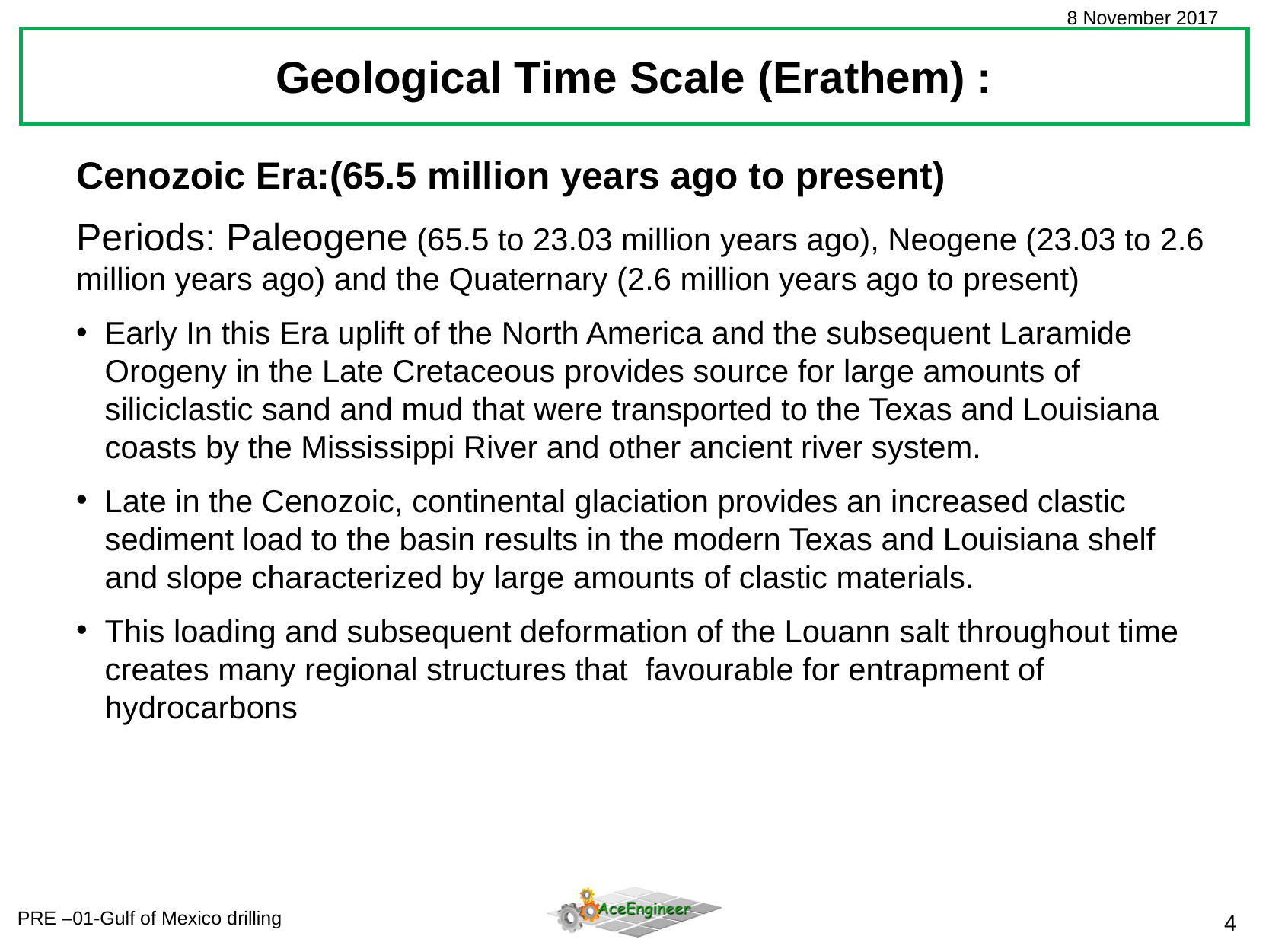

Geological Time Scale (Erathem) :

Cenozoic Era:(65.5 million years ago to present)
Periods: Paleogene (65.5 to 23.03 million years ago), Neogene (23.03 to 2.6 million years ago) and the Quaternary (2.6 million years ago to present)
Early In this Era uplift of the North America and the subsequent Laramide Orogeny in the Late Cretaceous provides source for large amounts of siliciclastic sand and mud that were transported to the Texas and Louisiana coasts by the Mississippi River and other ancient river system.
Late in the Cenozoic, continental glaciation provides an increased clastic sediment load to the basin results in the modern Texas and Louisiana shelf and slope characterized by large amounts of clastic materials.
This loading and subsequent deformation of the Louann salt throughout time creates many regional structures that  favourable for entrapment of hydrocarbons